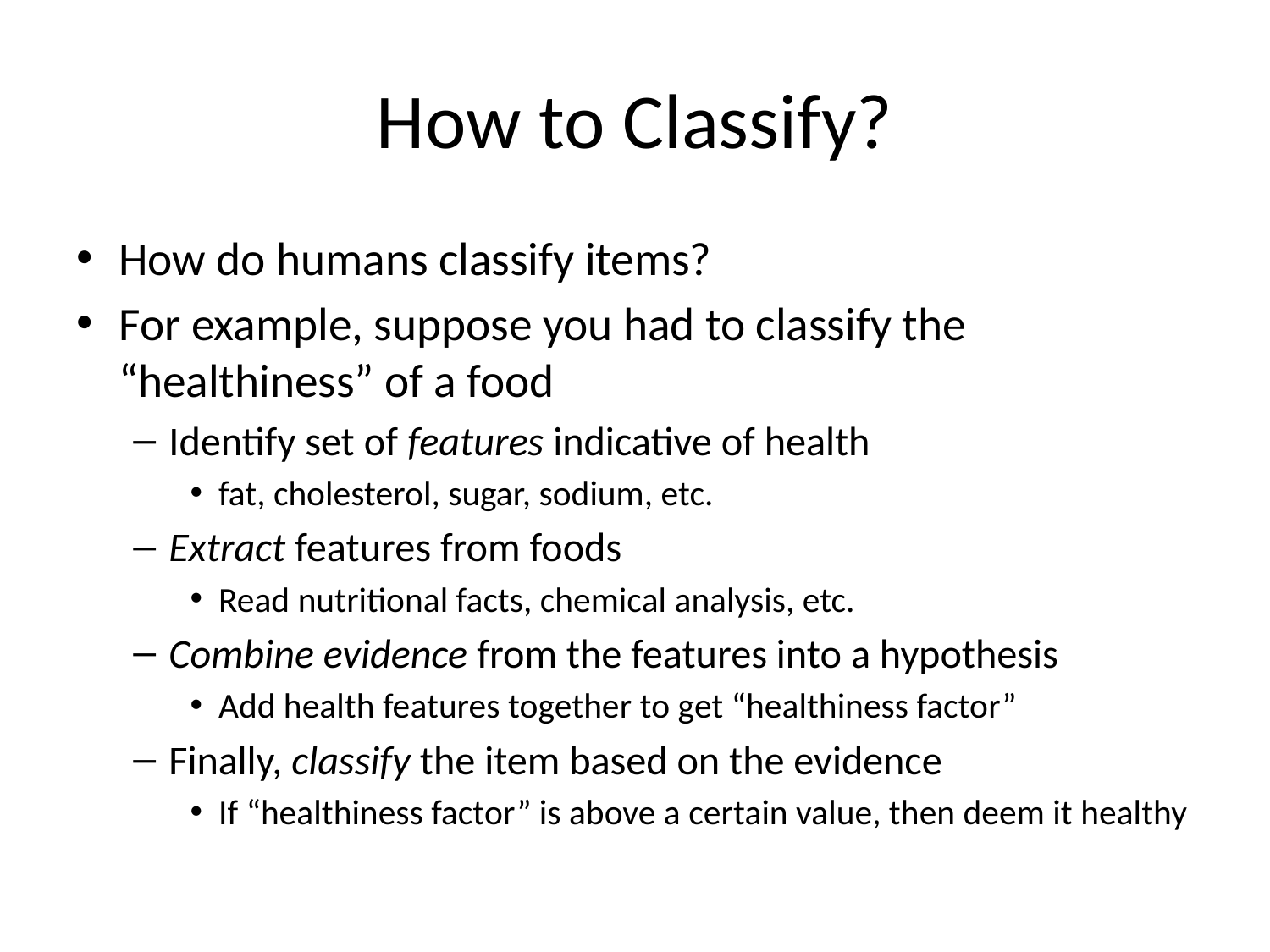

# How to Classify?
How do humans classify items?
For example, suppose you had to classify the “healthiness” of a food
Identify set of features indicative of health
fat, cholesterol, sugar, sodium, etc.
Extract features from foods
Read nutritional facts, chemical analysis, etc.
Combine evidence from the features into a hypothesis
Add health features together to get “healthiness factor”
Finally, classify the item based on the evidence
If “healthiness factor” is above a certain value, then deem it healthy